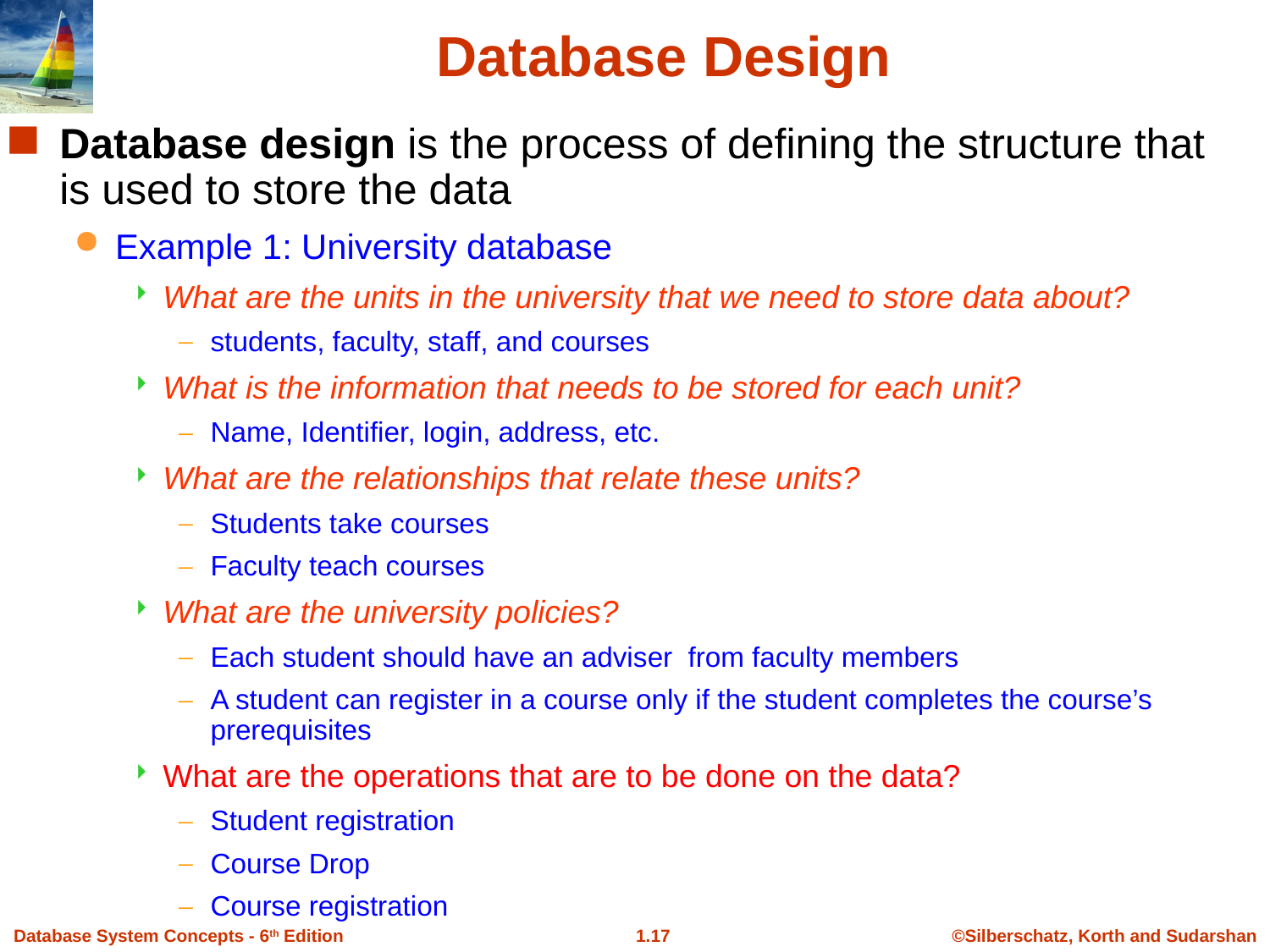

Database Design
Database design is the process of defining the structure that is used to store the data
Example 1: University database
What are the units in the university that we need to store data about?
students, faculty, staff, and courses
What is the information that needs to be stored for each unit?
Name, Identifier, login, address, etc.
What are the relationships that relate these units?
Students take courses
Faculty teach courses
What are the university policies?
Each student should have an adviser  from faculty members
A student can register in a course only if the student completes the course’s prerequisites
What are the operations that are to be done on the data?
Student registration
Course Drop
Course registration